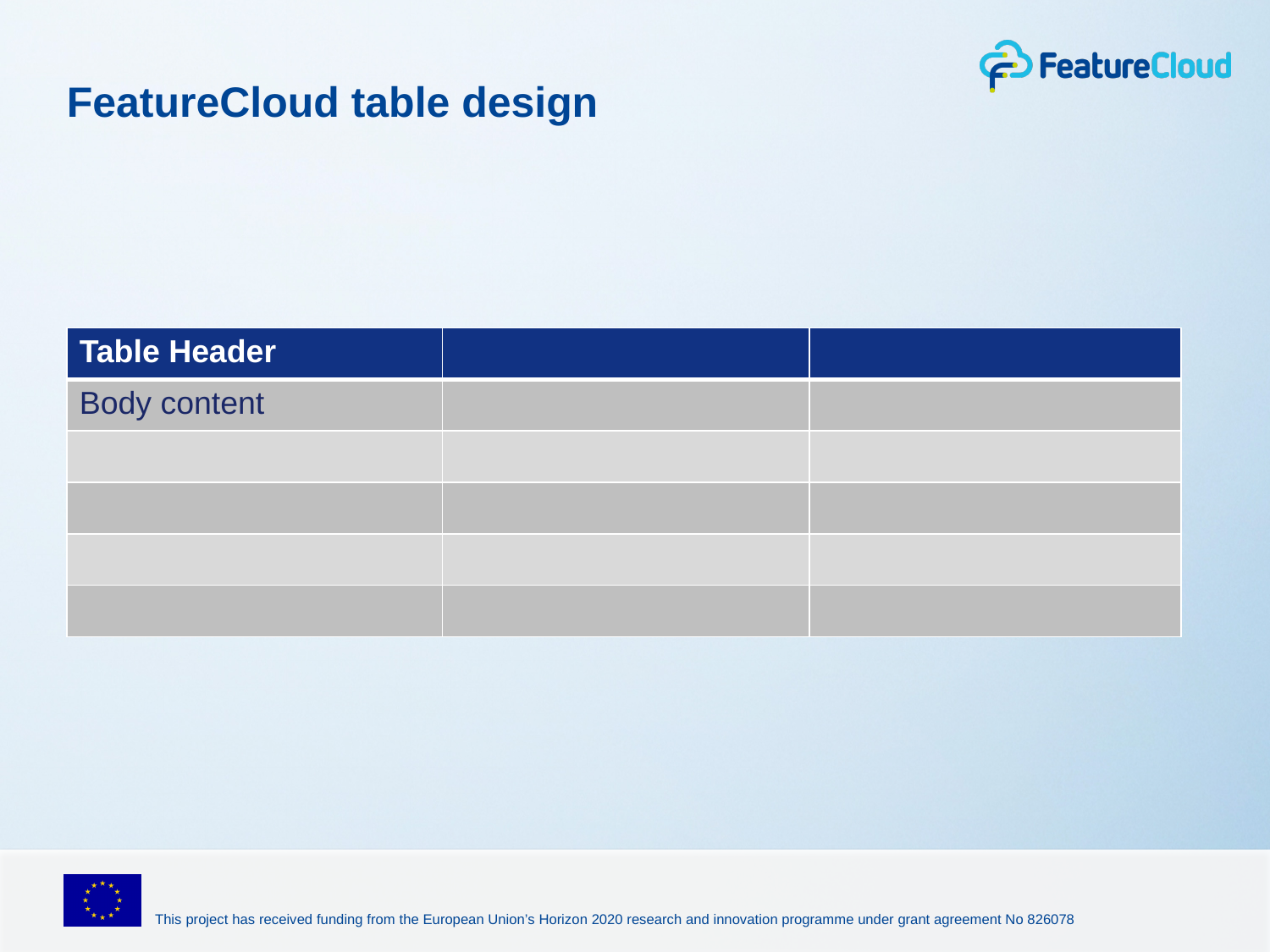

# FeatureCloud table design
| Table Header |  |  |
| --- | --- | --- |
| Body content |  |  |
|  |  |  |
|  |  |  |
|  |  |  |
|  |  |  |
This project has received funding from the European Union’s Horizon 2020 research and innovation programme under grant agreement No 826078